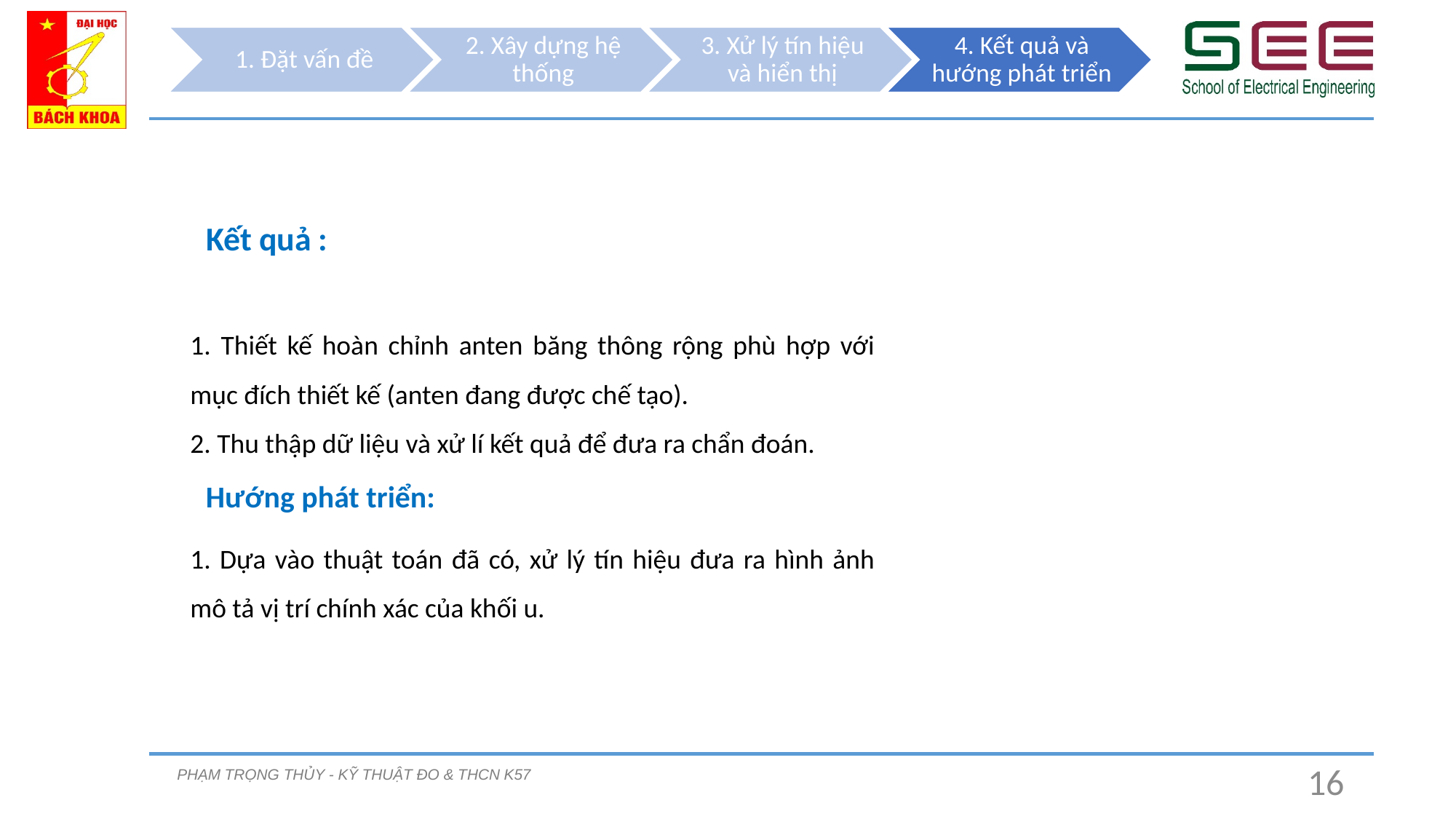

1. Đặt vấn đề
2. Xây dựng hệ thống
3. Xử lý tín hiệu và hiển thị
4. Kết quả và hướng phát triển
Kết quả :

1. Thiết kế hoàn chỉnh anten băng thông rộng phù hợp với mục đích thiết kế (anten đang được chế tạo).
2. Thu thập dữ liệu và xử lí kết quả để đưa ra chẩn đoán.
Hướng phát triển:
1. Dựa vào thuật toán đã có, xử lý tín hiệu đưa ra hình ảnh mô tả vị trí chính xác của khối u.
PHẠM TRỌNG THỦY - KỸ THUẬT ĐO & THCN K57
16